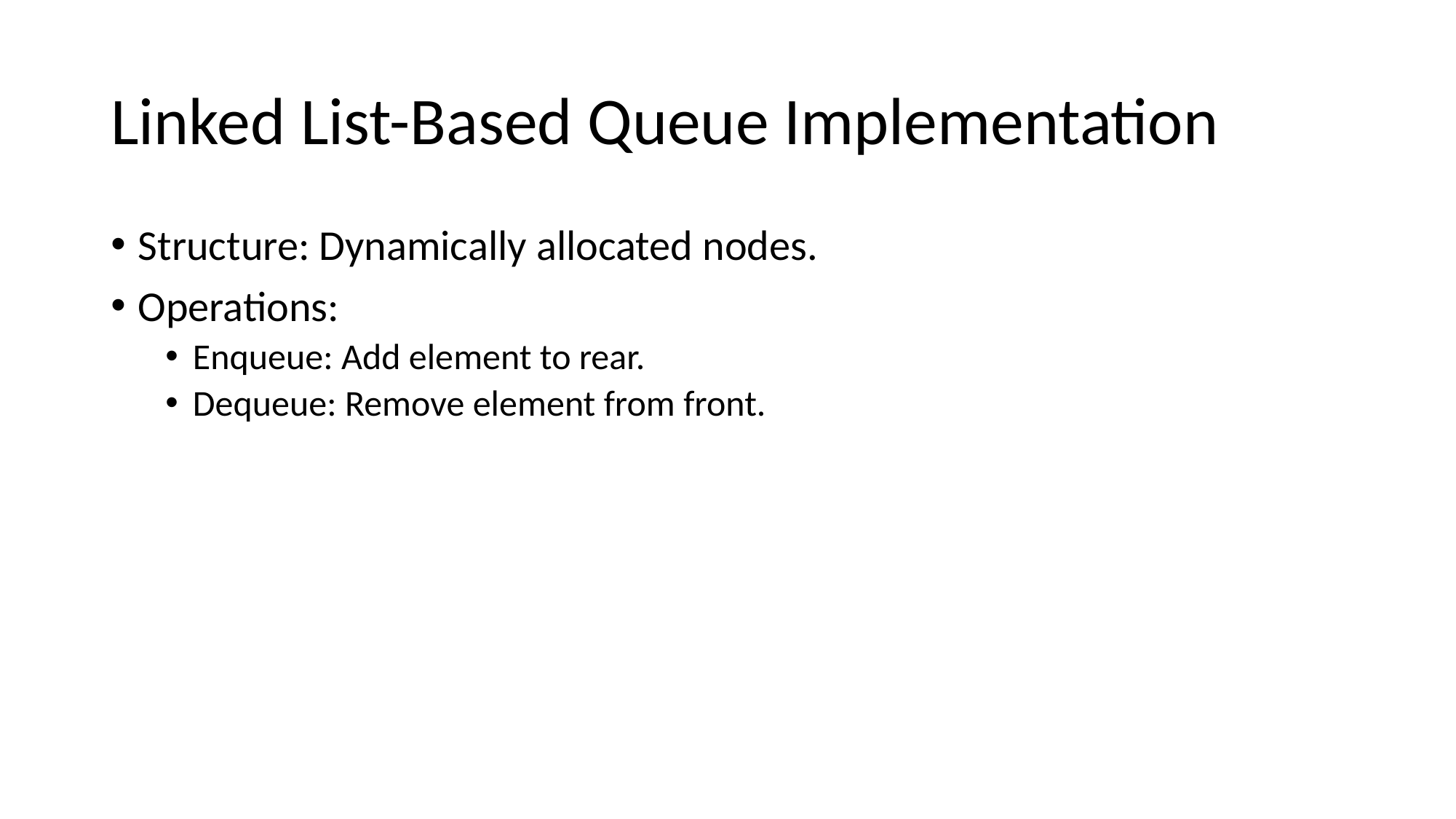

# Linked List-Based Queue Implementation
Structure: Dynamically allocated nodes.
Operations:
Enqueue: Add element to rear.
Dequeue: Remove element from front.